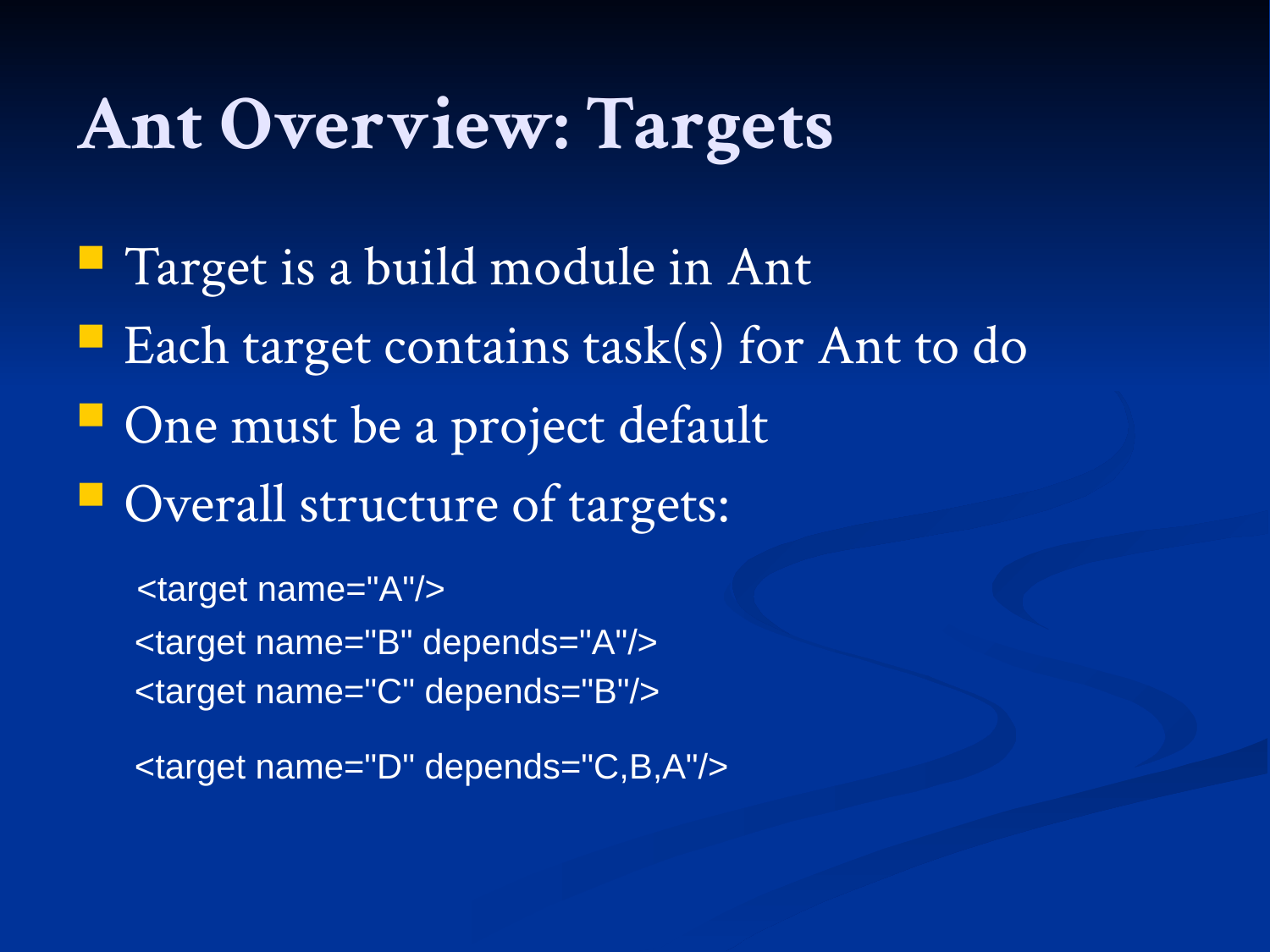

# Ant Overview: Targets
Target is a build module in Ant
Each target contains task(s) for Ant to do
One must be a project default
Overall structure of targets:
	 <target name="A"/>
      <target name="B" depends="A"/>
      <target name="C" depends="B"/>
      <target name="D" depends="C,B,A"/>